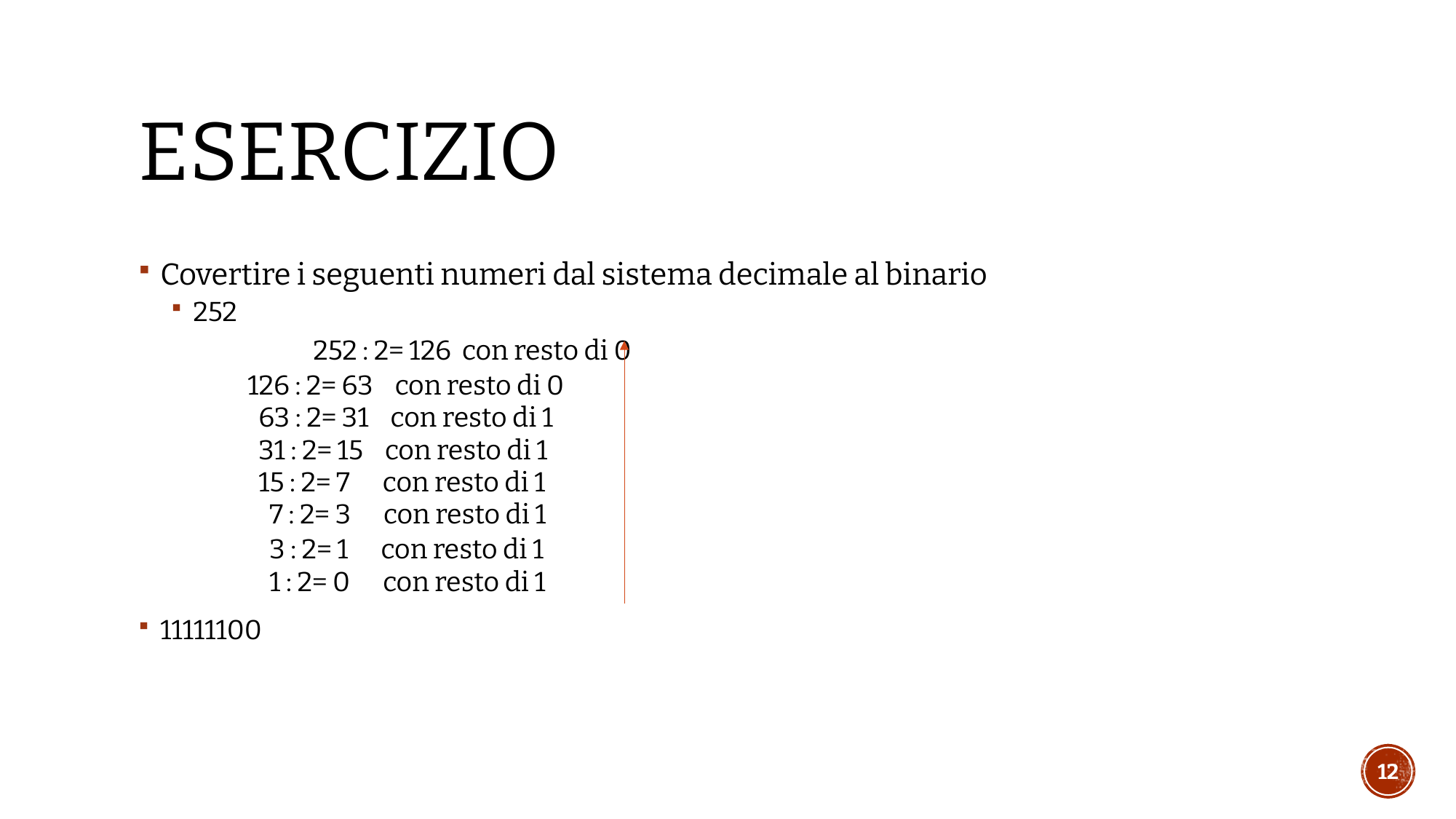

# Esercizio
Covertire i seguenti numeri dal sistema decimale al binario
252
	252 : 2= 126  con resto di 0
	126 : 2= 63    con resto di 0
	  63 : 2= 31    con resto di 1
	  31 : 2= 15    con resto di 1
	  15 : 2= 7      con resto di 1
	    7 : 2= 3      con resto di 1
	    3 : 2= 1      con resto di 1
	    1 : 2= 0      con resto di 1
11111100
12